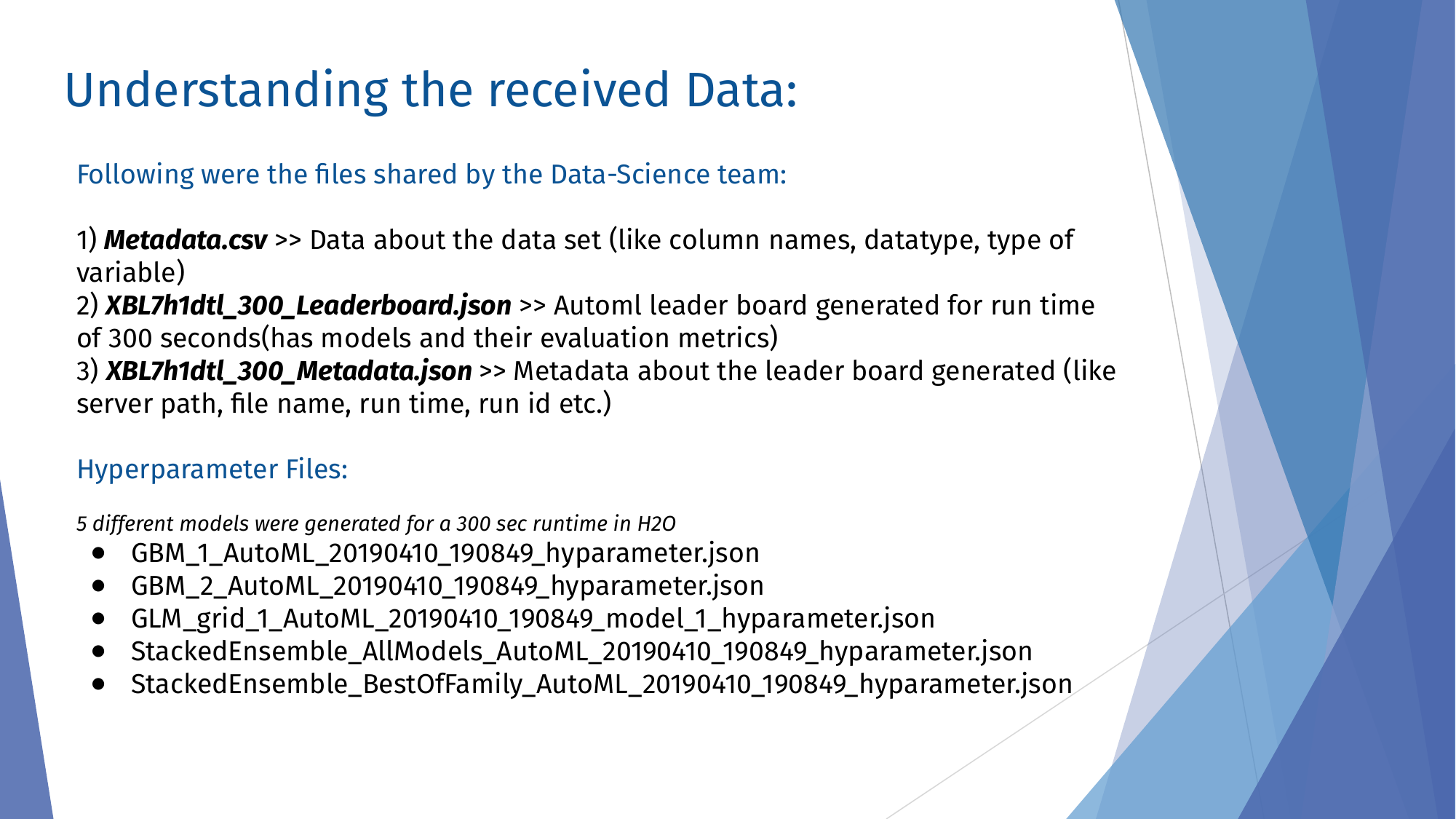

Understanding the received Data:
Following were the files shared by the Data-Science team:

1) Metadata.csv >> Data about the data set (like column names, datatype, type of variable)
2) XBL7h1dtl_300_Leaderboard.json >> Automl leader board generated for run time of 300 seconds(has models and their evaluation metrics)
3) XBL7h1dtl_300_Metadata.json >> Metadata about the leader board generated (like server path, file name, run time, run id etc.)

Hyperparameter Files:
5 different models were generated for a 300 sec runtime in H2O
GBM_1_AutoML_20190410_190849_hyparameter.json
GBM_2_AutoML_20190410_190849_hyparameter.json
GLM_grid_1_AutoML_20190410_190849_model_1_hyparameter.json
StackedEnsemble_AllModels_AutoML_20190410_190849_hyparameter.json
StackedEnsemble_BestOfFamily_AutoML_20190410_190849_hyparameter.json